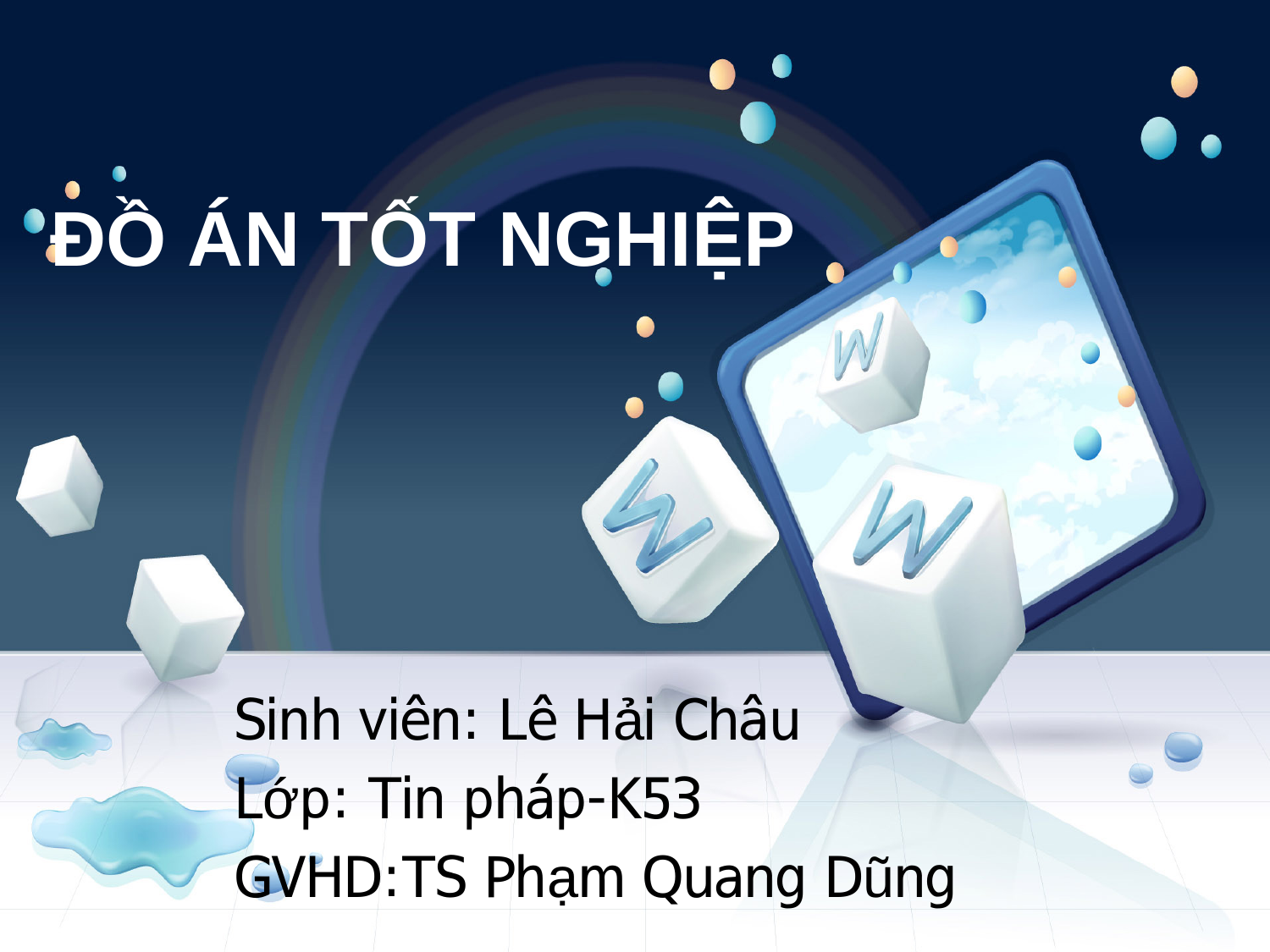

# ĐỒ ÁN TỐT NGHIỆP
Sinh viên: Lê Hải Châu
Lớp: Tin pháp-K53
GVHD:TS Phạm Quang Dũng